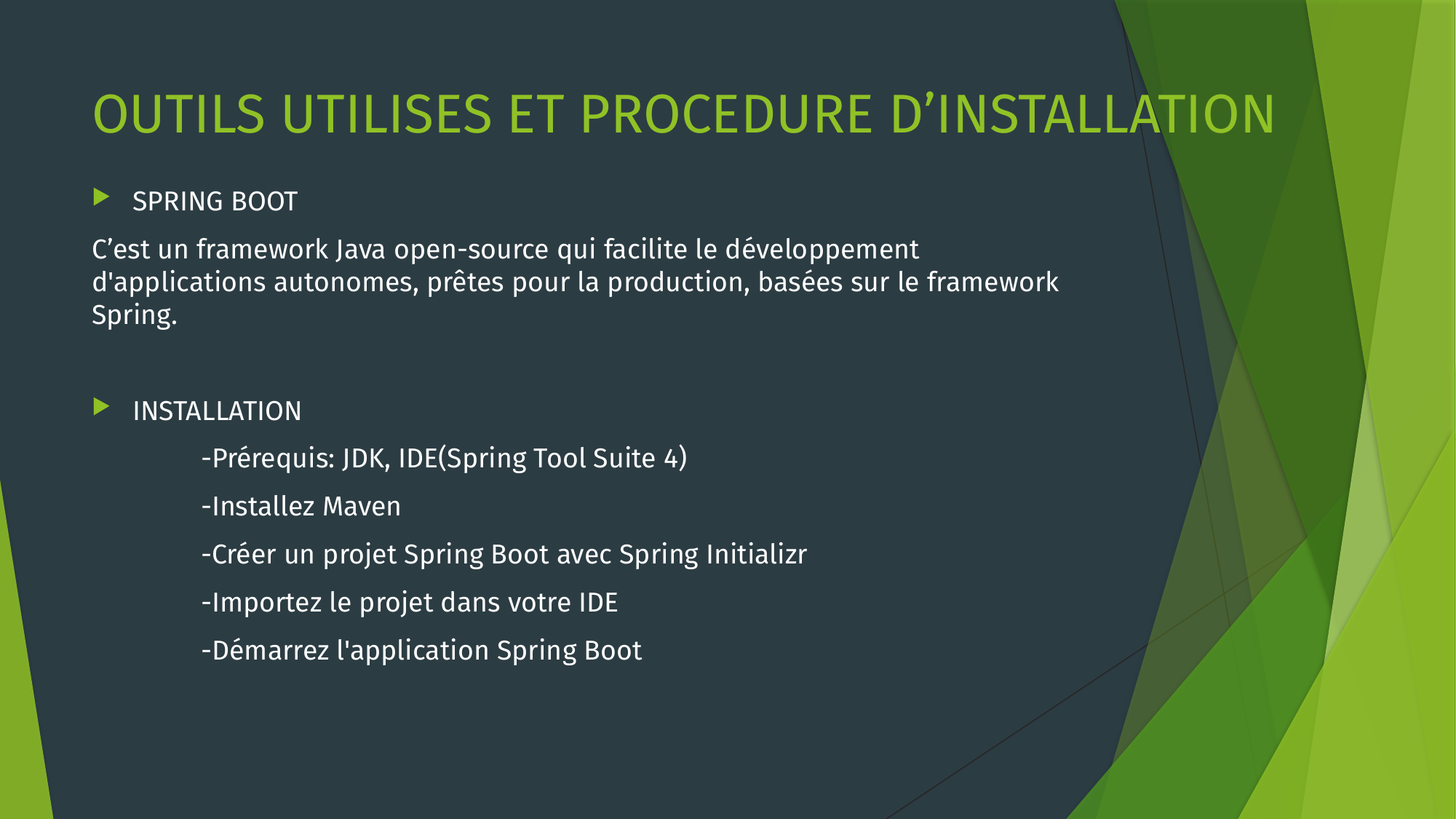

# OUTILS UTILISES ET PROCEDURE D’INSTALLATION
SPRING BOOT
C’est un framework Java open-source qui facilite le développement d'applications autonomes, prêtes pour la production, basées sur le framework Spring.

INSTALLATION
	-Prérequis: JDK, IDE(Spring Tool Suite 4)
	-Installez Maven
	-Créer un projet Spring Boot avec Spring Initializr
	-Importez le projet dans votre IDE
	-Démarrez l'application Spring Boot